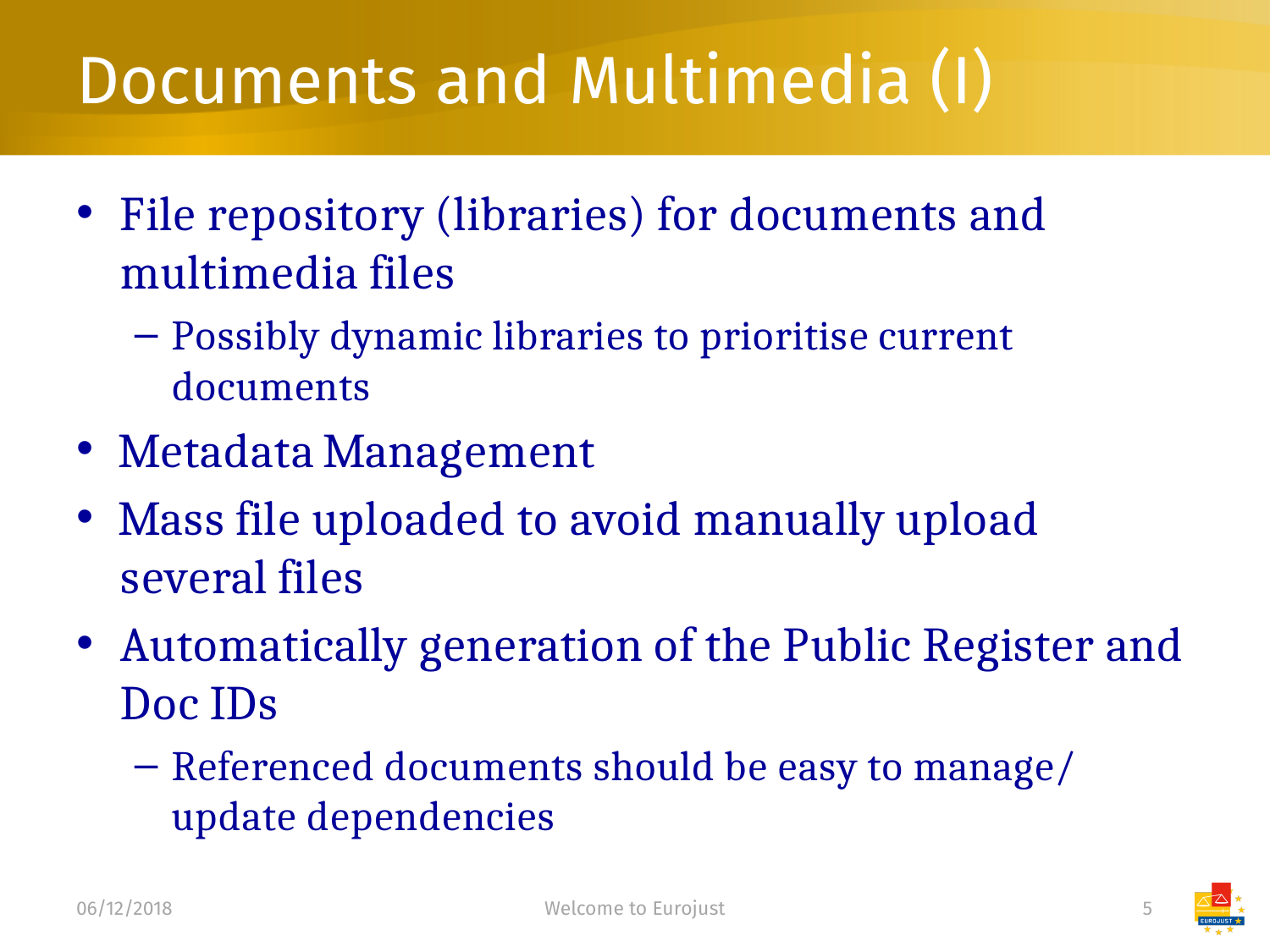

# Documents and Multimedia (I)
File repository (libraries) for documents and multimedia files
Possibly dynamic libraries to prioritise current documents
Metadata Management
Mass file uploaded to avoid manually upload several files
Automatically generation of the Public Register and Doc IDs
Referenced documents should be easy to manage/ update dependencies

06/12/2018
Welcome to Eurojust
5